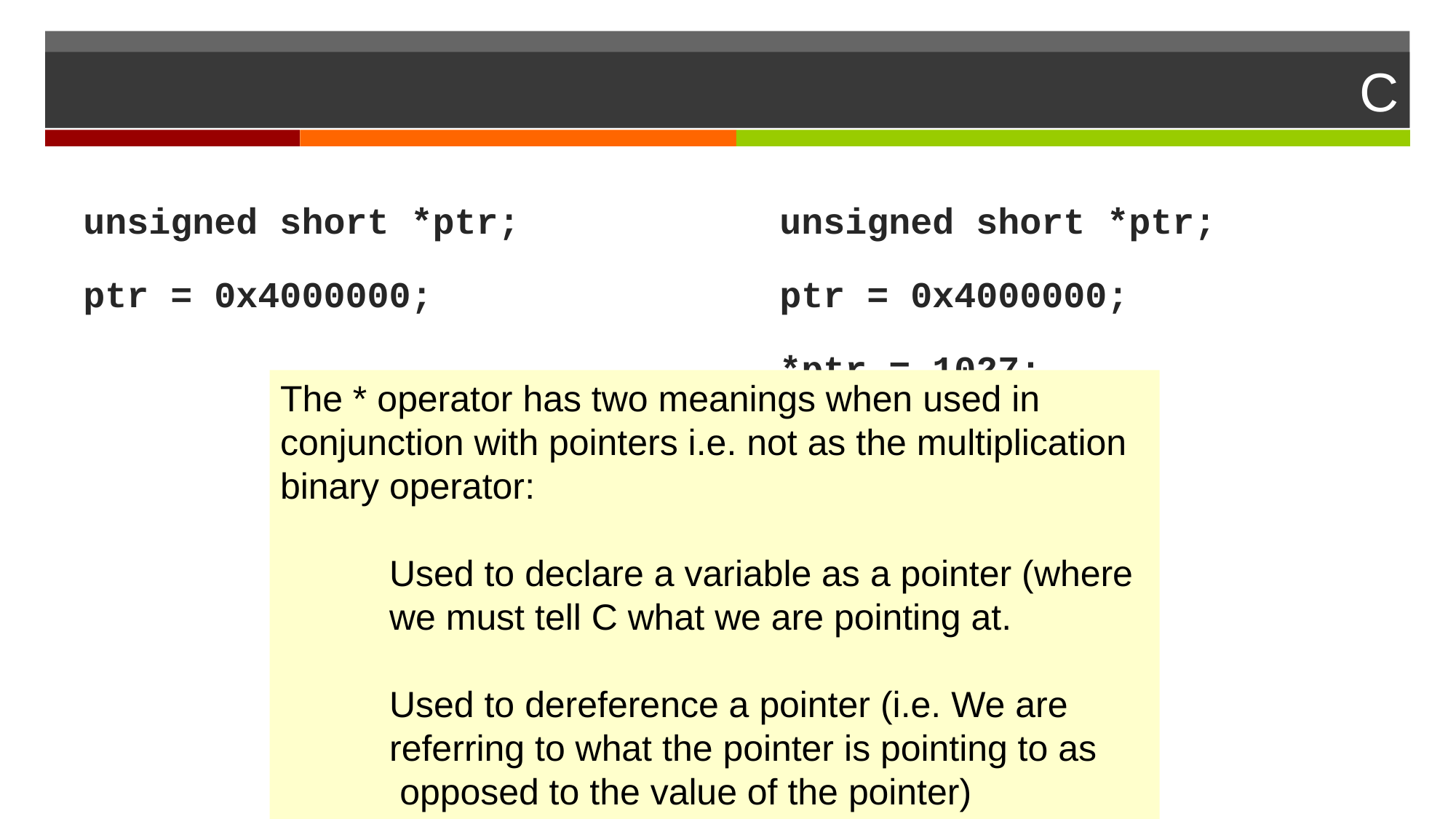

# C
unsigned short *ptr;
ptr = 0x4000000;
unsigned short *ptr;
ptr = 0x4000000;
*ptr = 1027;
The * operator has two meanings when used in conjunction with pointers i.e. not as the multiplication binary operator:

	Used to declare a variable as a pointer (where
	we must tell C what we are pointing at.

	Used to dereference a pointer (i.e. We are
	referring to what the pointer is pointing to as
	 opposed to the value of the pointer)